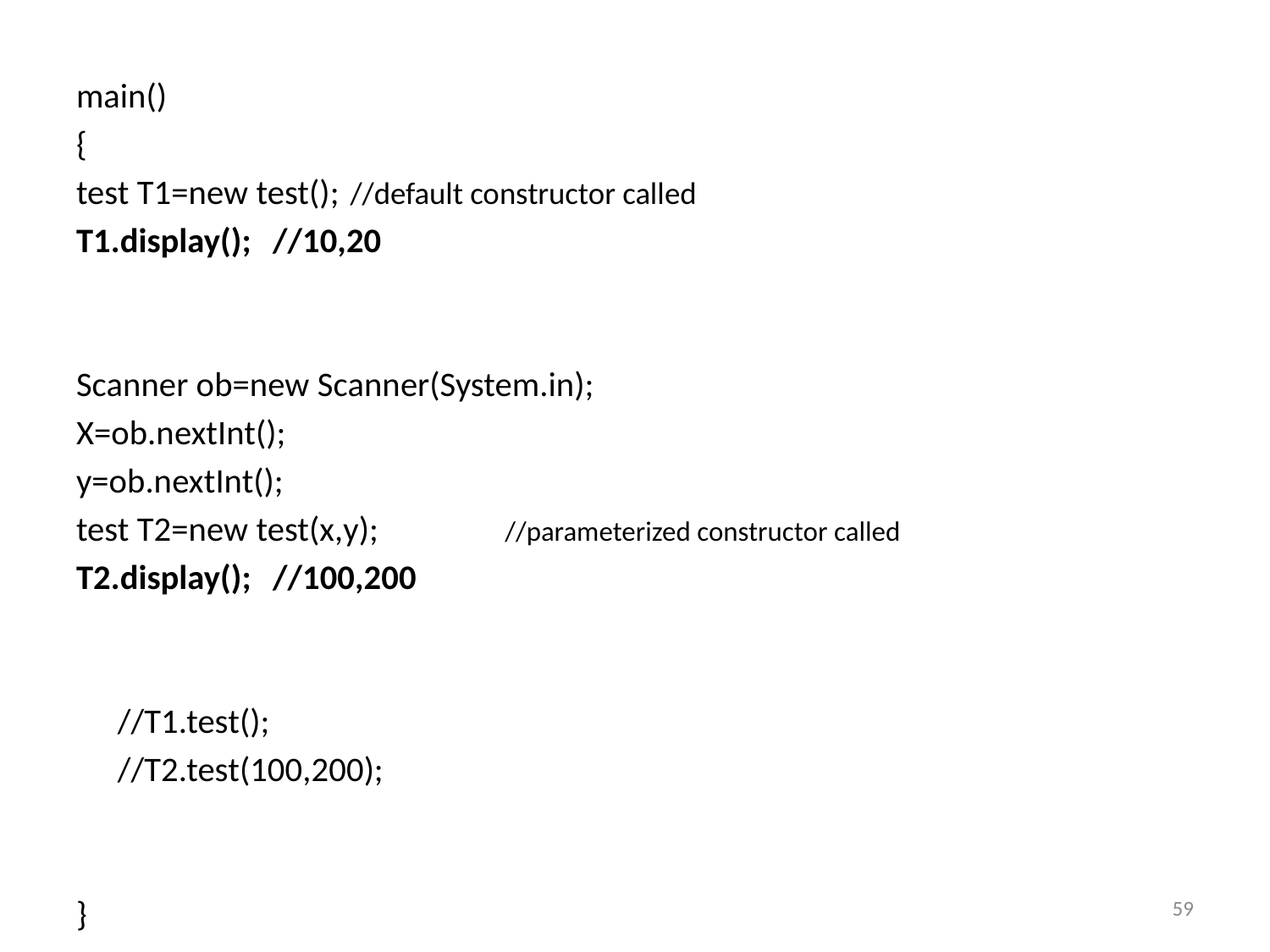

main()
{
test T1=new test();			//default constructor called
T1.display();				//10,20

Scanner ob=new Scanner(System.in);
X=ob.nextInt();
y=ob.nextInt();
test T2=new test(x,y);	      		//parameterized constructor called
T2.display();				//100,200

		//T1.test();
		//T2.test(100,200);

}
59